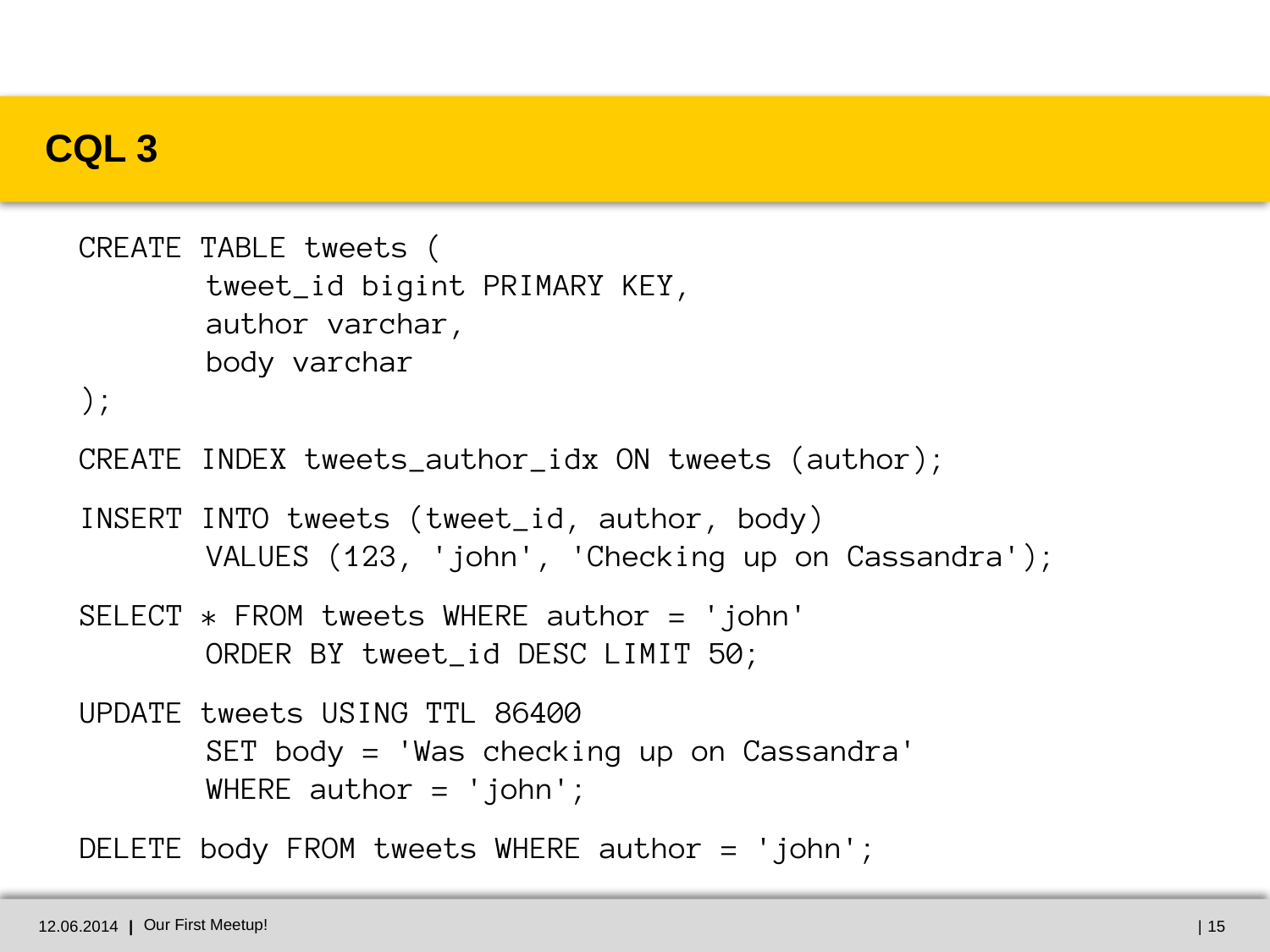

# CQL 3
CREATE TABLE tweets (
	tweet_id bigint PRIMARY KEY,
	author varchar,
	body varchar
);
CREATE INDEX tweets_author_idx ON tweets (author);
INSERT INTO tweets (tweet_id, author, body)
	VALUES (123, 'john', 'Checking up on Cassandra');
SELECT * FROM tweets WHERE author = 'john'
	ORDER BY tweet_id DESC LIMIT 50;
UPDATE tweets USING TTL 86400
	SET body = 'Was checking up on Cassandra'
	WHERE author = 'john';
DELETE body FROM tweets WHERE author = 'john';
12.06.2014